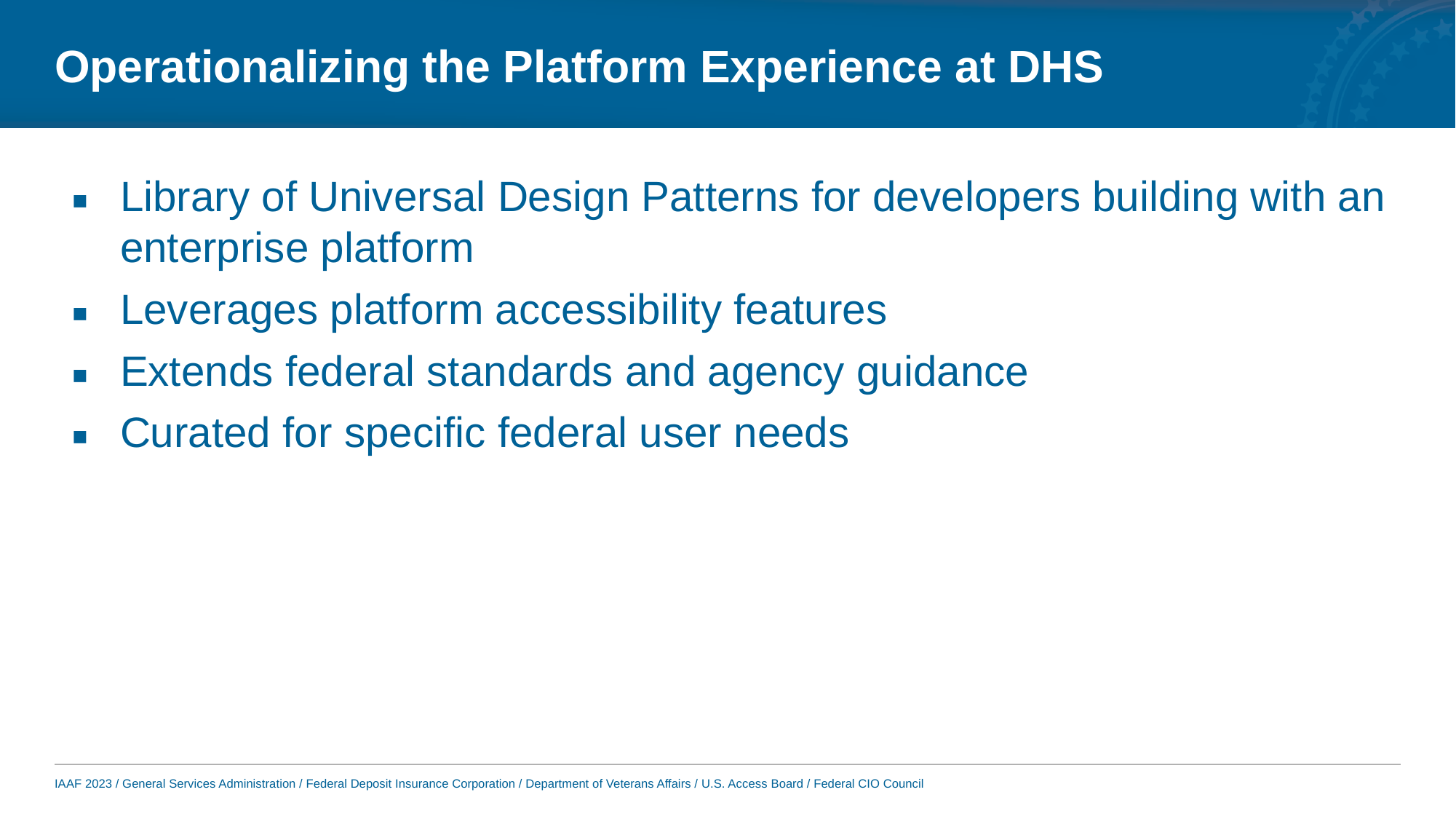

# Operationalizing the Platform Experience at DHS
Library of Universal Design Patterns for developers building with an enterprise platform
Leverages platform accessibility features
Extends federal standards and agency guidance
Curated for specific federal user needs